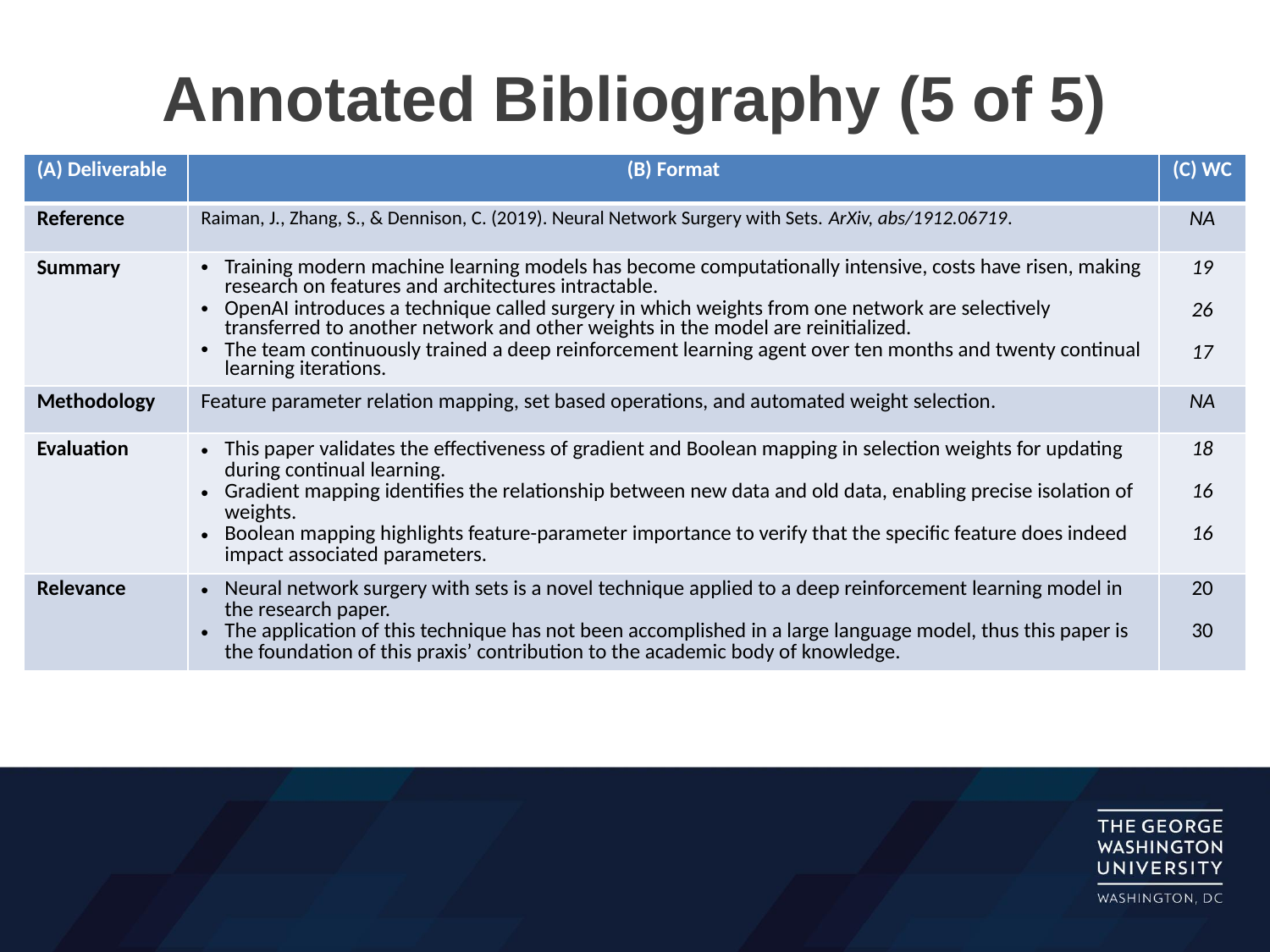

# Annotated Bibliography (5 of 5)
| (A) Deliverable | (B) Format | (C) WC |
| --- | --- | --- |
| Reference | Raiman, J., Zhang, S., & Dennison, C. (2019). Neural Network Surgery with Sets. ArXiv, abs/1912.06719. | NA |
| Summary | Training modern machine learning models has become computationally intensive, costs have risen, making research on features and architectures intractable. OpenAI introduces a technique called surgery in which weights from one network are selectively transferred to another network and other weights in the model are reinitialized. The team continuously trained a deep reinforcement learning agent over ten months and twenty continual learning iterations. | 19 26 17 |
| Methodology | Feature parameter relation mapping, set based operations, and automated weight selection. | NA |
| Evaluation | This paper validates the effectiveness of gradient and Boolean mapping in selection weights for updating during continual learning. Gradient mapping identifies the relationship between new data and old data, enabling precise isolation of weights. Boolean mapping highlights feature-parameter importance to verify that the specific feature does indeed impact associated parameters. | 18 16 16 |
| Relevance | Neural network surgery with sets is a novel technique applied to a deep reinforcement learning model in the research paper. The application of this technique has not been accomplished in a large language model, thus this paper is the foundation of this praxis’ contribution to the academic body of knowledge. | 20 30 |